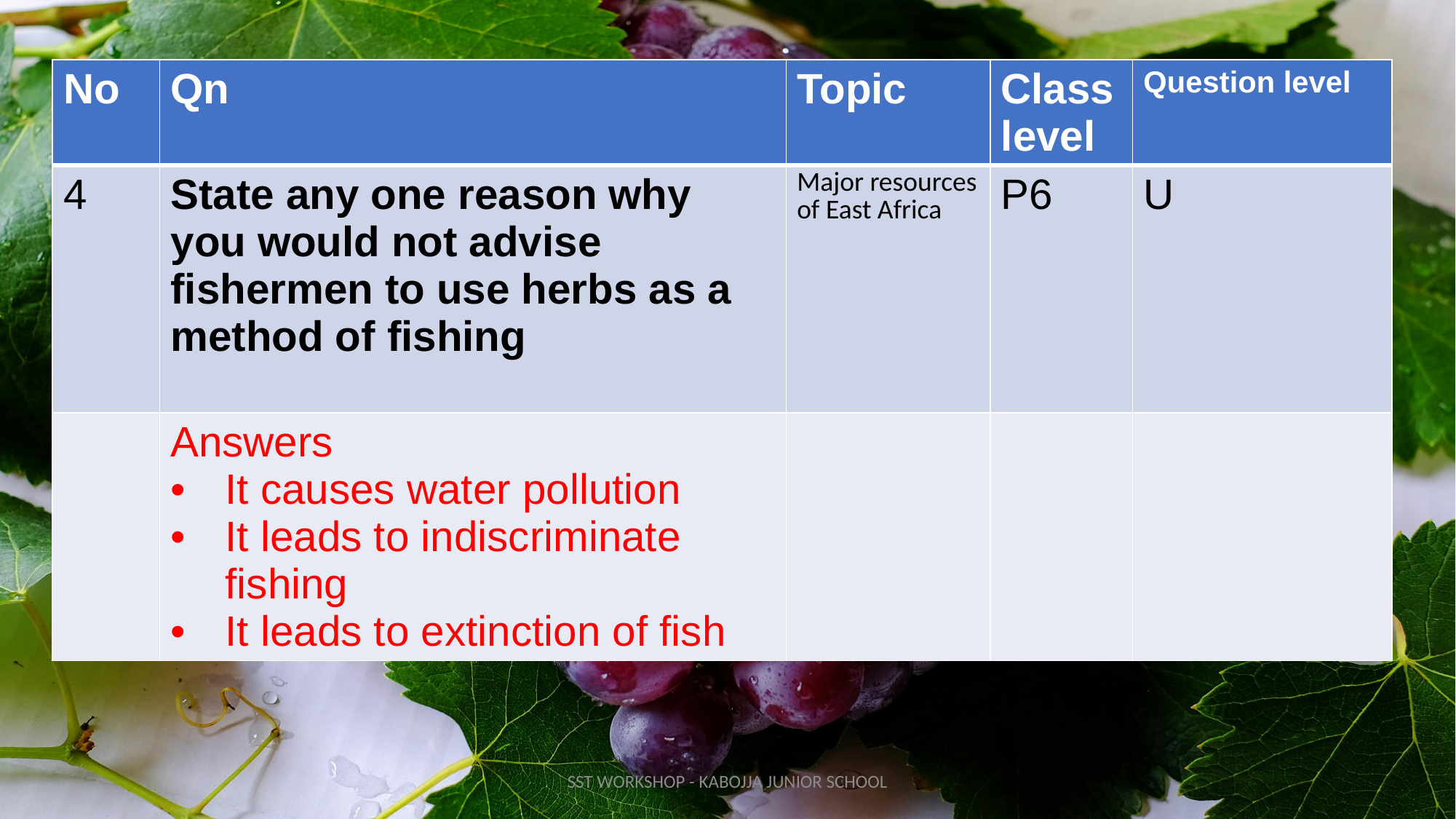

| No | Qn | Topic | Class level | Question level |
| --- | --- | --- | --- | --- |
| 4 | State any one reason why you would not advise fishermen to use herbs as a method of fishing | Major resources of East Africa | P6 | U |
|  | Answers It causes water pollution It leads to indiscriminate fishing It leads to extinction of fish |  |  |  |
SST WORKSHOP - KABOJJA JUNIOR SCHOOL